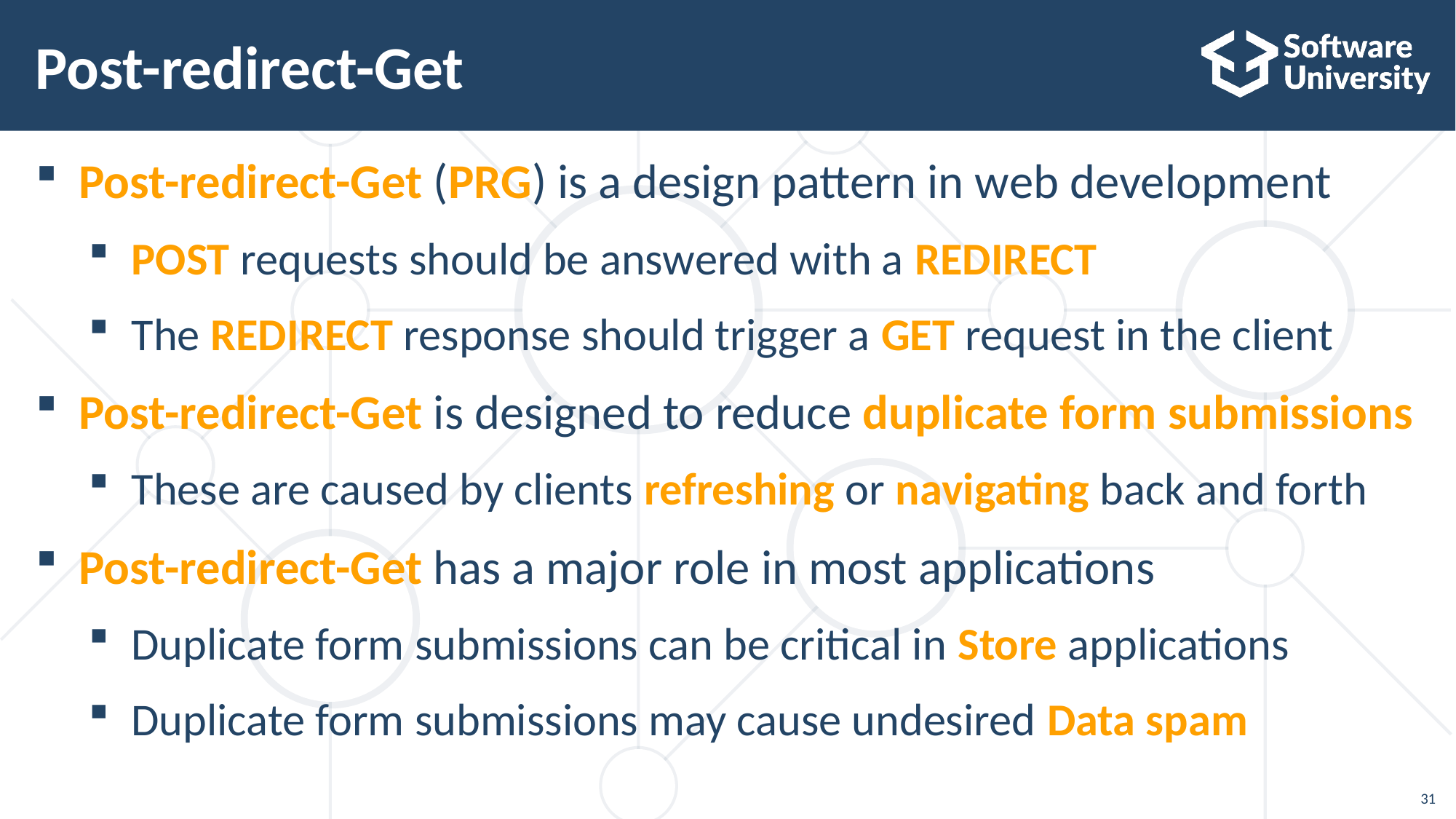

# Post-redirect-Get
Post-redirect-Get (PRG) is a design pattern in web development
POST requests should be answered with a REDIRECT
The REDIRECT response should trigger a GET request in the client
Post-redirect-Get is designed to reduce duplicate form submissions
These are caused by clients refreshing or navigating back and forth
Post-redirect-Get has a major role in most applications
Duplicate form submissions can be critical in Store applications
Duplicate form submissions may cause undesired Data spam

31